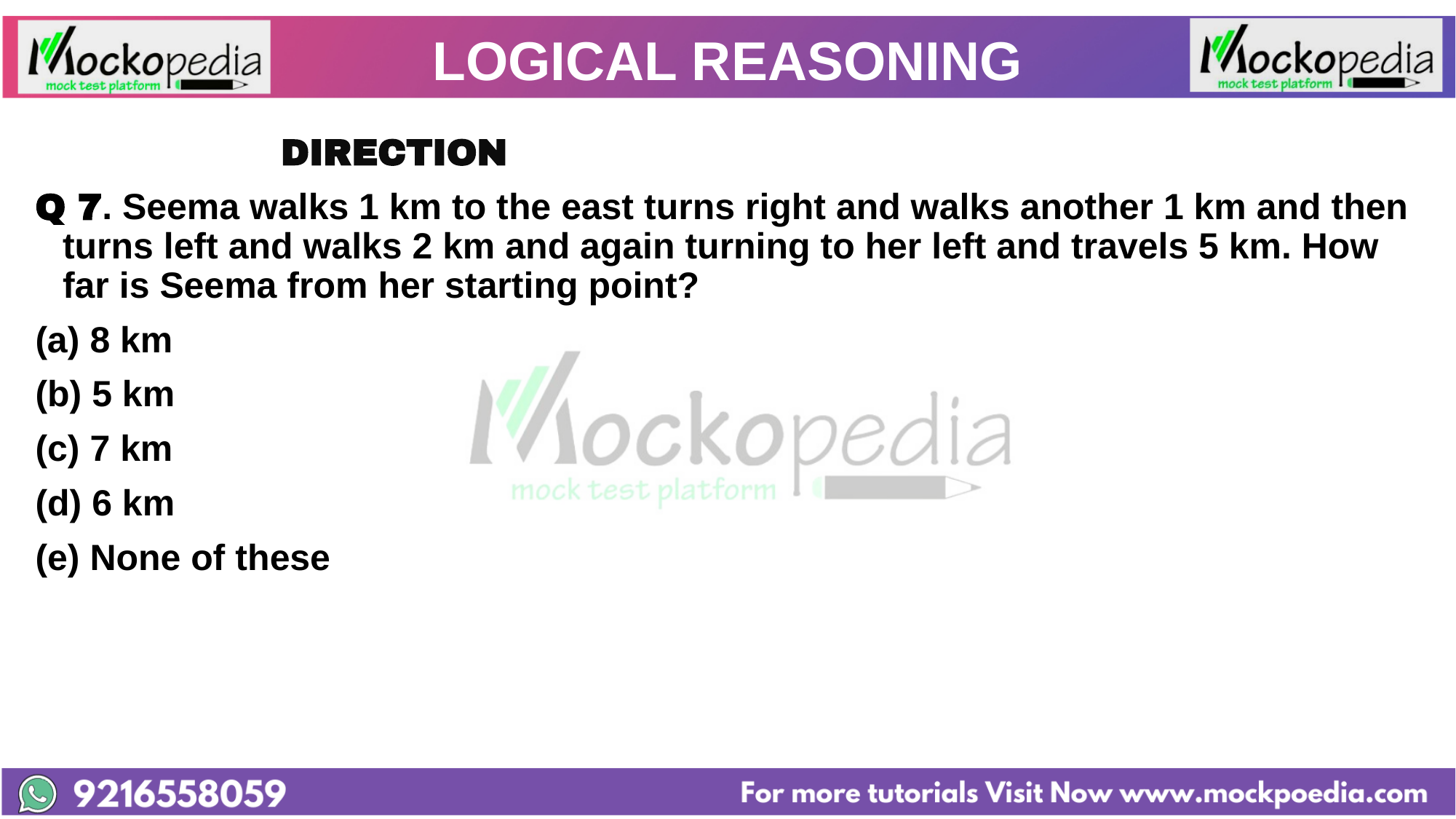

# LOGICAL REASONING
			DIRECTION
Q 7. Seema walks 1 km to the east turns right and walks another 1 km and then turns left and walks 2 km and again turning to her left and travels 5 km. How far is Seema from her starting point?
8 km
(b) 5 km
(c) 7 km
(d) 6 km
(e) None of these